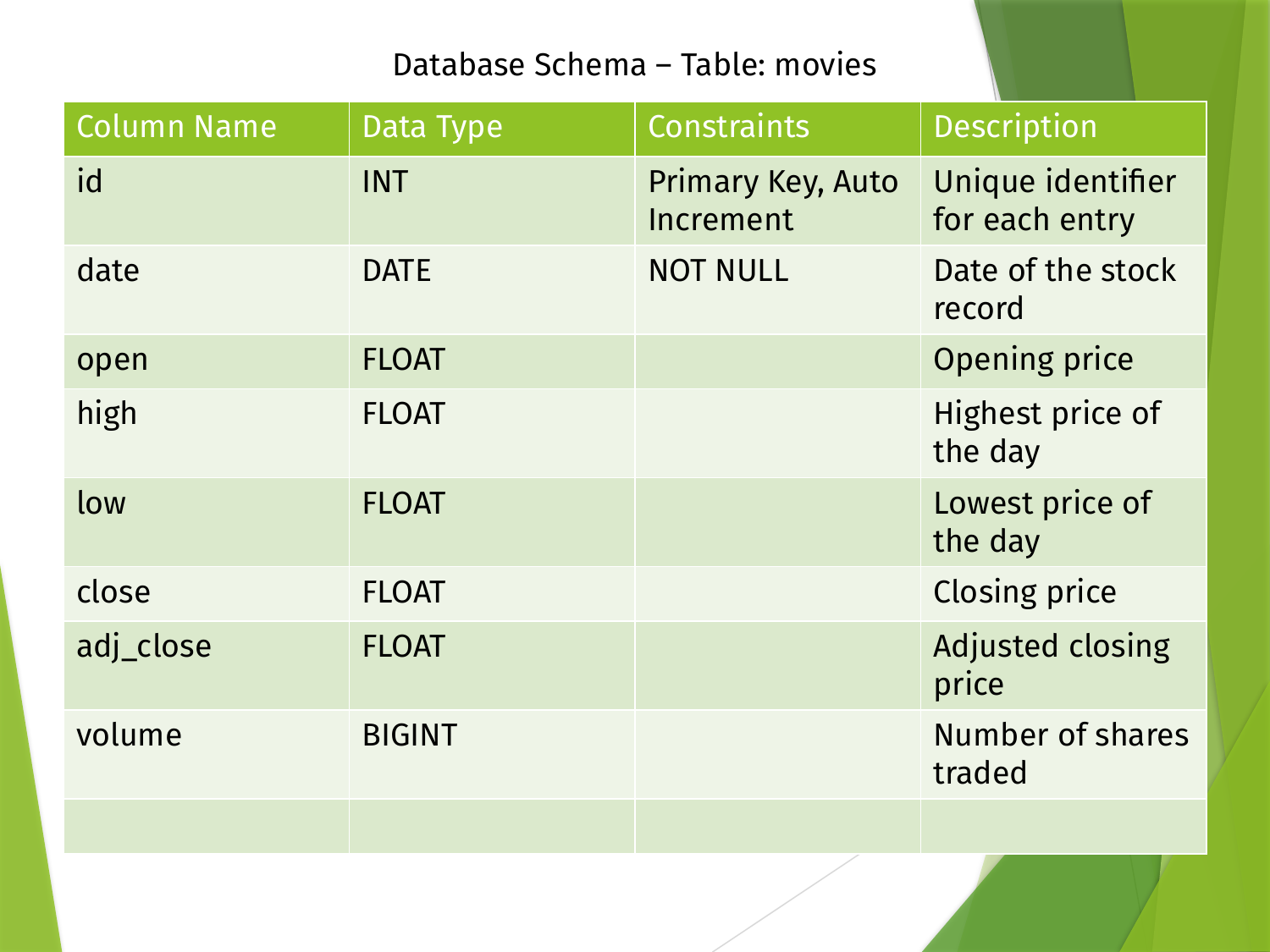

Database Schema – Table: movies
# Database Schema – Table: stocks
| Column Name | Data Type | Constraints | Description |
| --- | --- | --- | --- |
| id | INT | Primary Key, Auto Increment | Unique identifier for each entry |
| date | DATE | NOT NULL | Date of the stock record |
| open | FLOAT |  | Opening price |
| high | FLOAT |  | Highest price of the day |
| low | FLOAT |  | Lowest price of the day |
| close | FLOAT |  | Closing price |
| adj\_close | FLOAT |  | Adjusted closing price |
| volume | BIGINT |  | Number of shares traded |
|  |  |  |  |